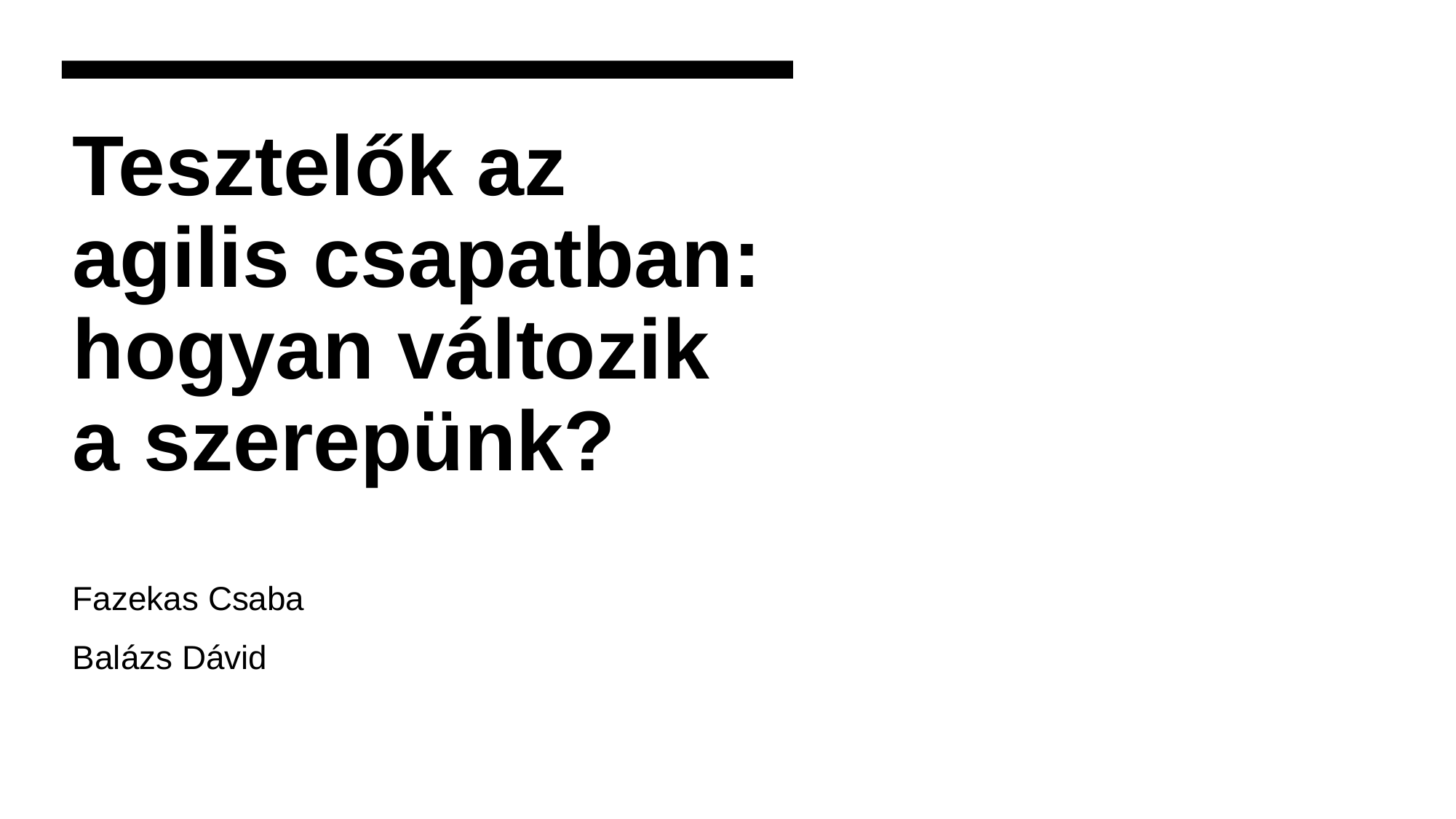

# Tesztelők az agilis csapatban: hogyan változik a szerepünk?
Fazekas Csaba
Balázs Dávid